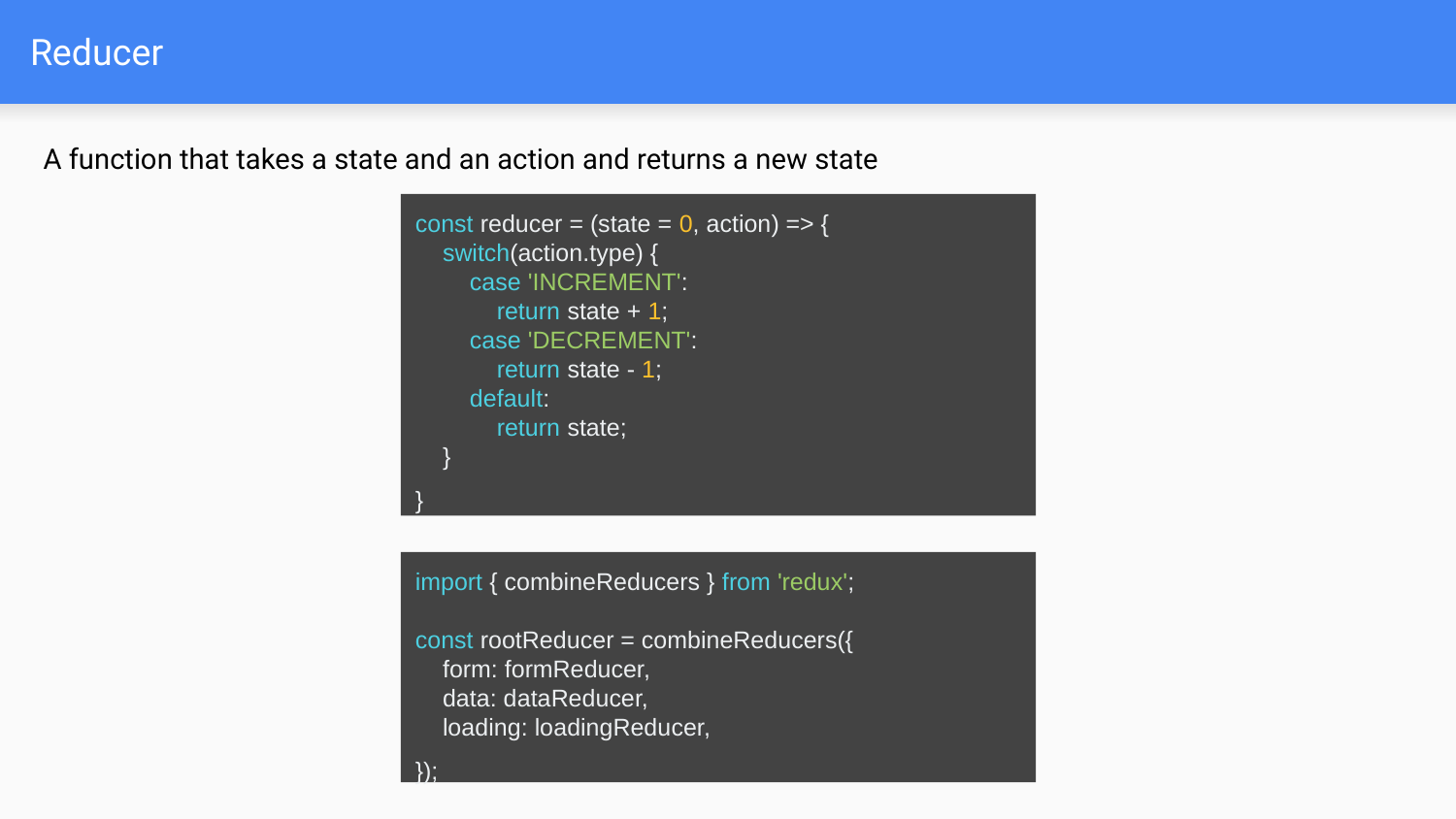

# Reducer
A function that takes a state and an action and returns a new state
const reducer = (state = 0, action) => {
    switch(action.type) {
        case 'INCREMENT':
            return state + 1;
        case 'DECREMENT':
            return state - 1;
        default:
            return state;
    }
}

import { combineReducers } from 'redux';

const rootReducer = combineReducers({
    form: formReducer,
    data: dataReducer,
    loading: loadingReducer,
});